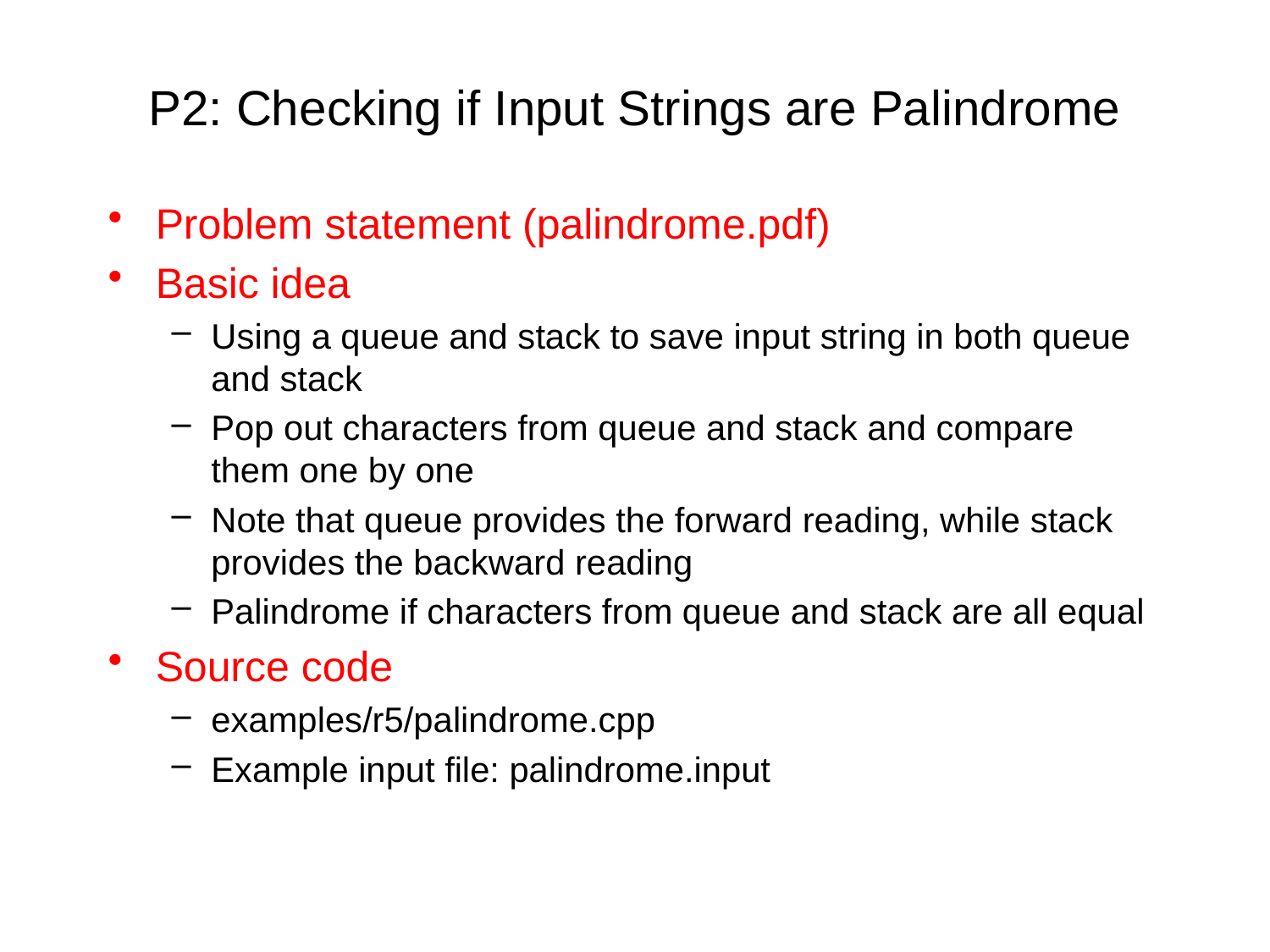

# P2: Checking if Input Strings are Palindrome
Problem statement (palindrome.pdf)
Basic idea
Using a queue and stack to save input string in both queue and stack
Pop out characters from queue and stack and compare them one by one
Note that queue provides the forward reading, while stack provides the backward reading
Palindrome if characters from queue and stack are all equal
Source code
examples/r5/palindrome.cpp
Example input file: palindrome.input